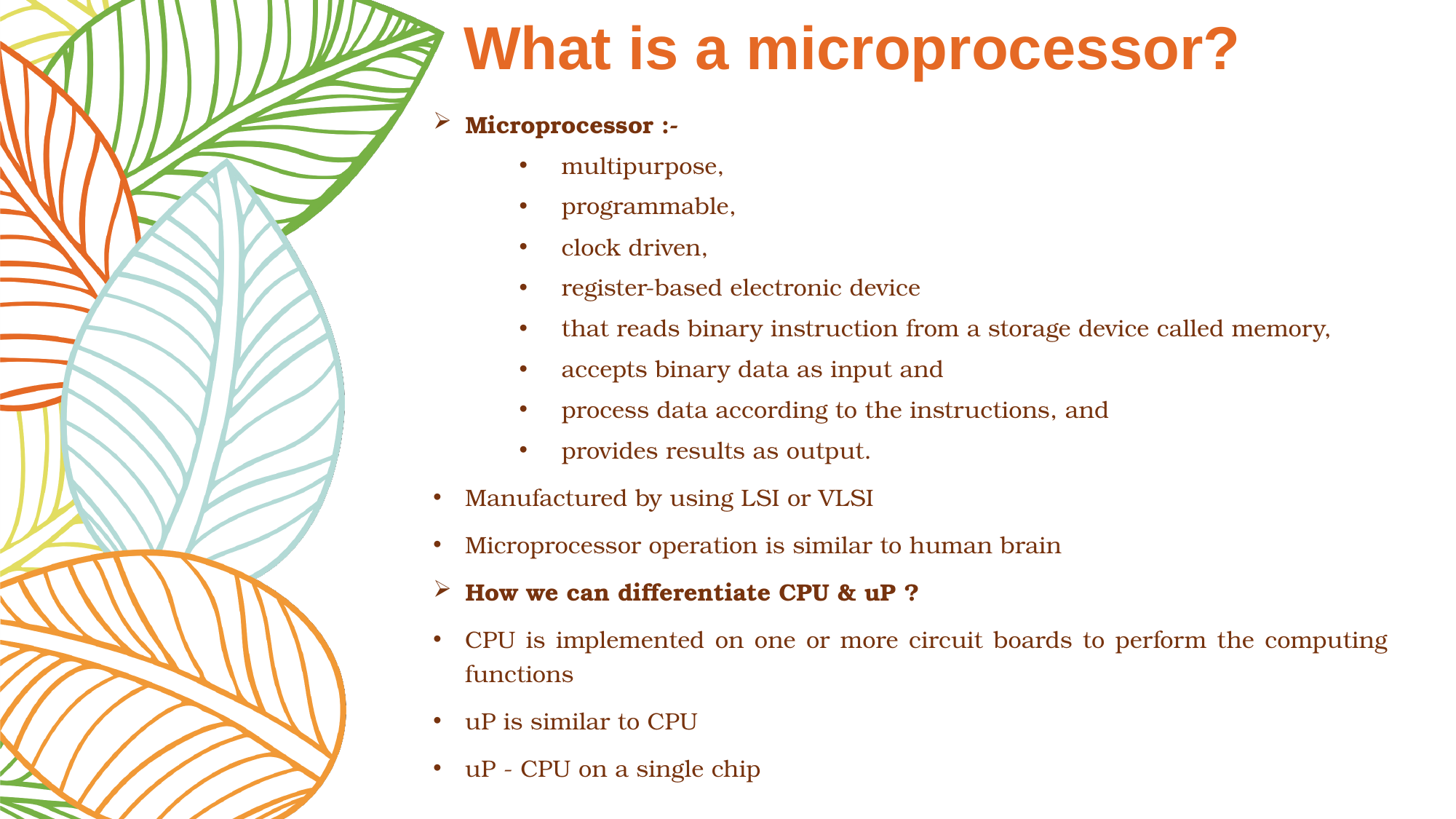

# What is a microprocessor?
Microprocessor :-
multipurpose,
programmable,
clock driven,
register-based electronic device
that reads binary instruction from a storage device called memory,
accepts binary data as input and
process data according to the instructions, and
provides results as output.
Manufactured by using LSI or VLSI
Microprocessor operation is similar to human brain
How we can differentiate CPU & uP ?
CPU is implemented on one or more circuit boards to perform the computing functions
uP is similar to CPU
uP - CPU on a single chip